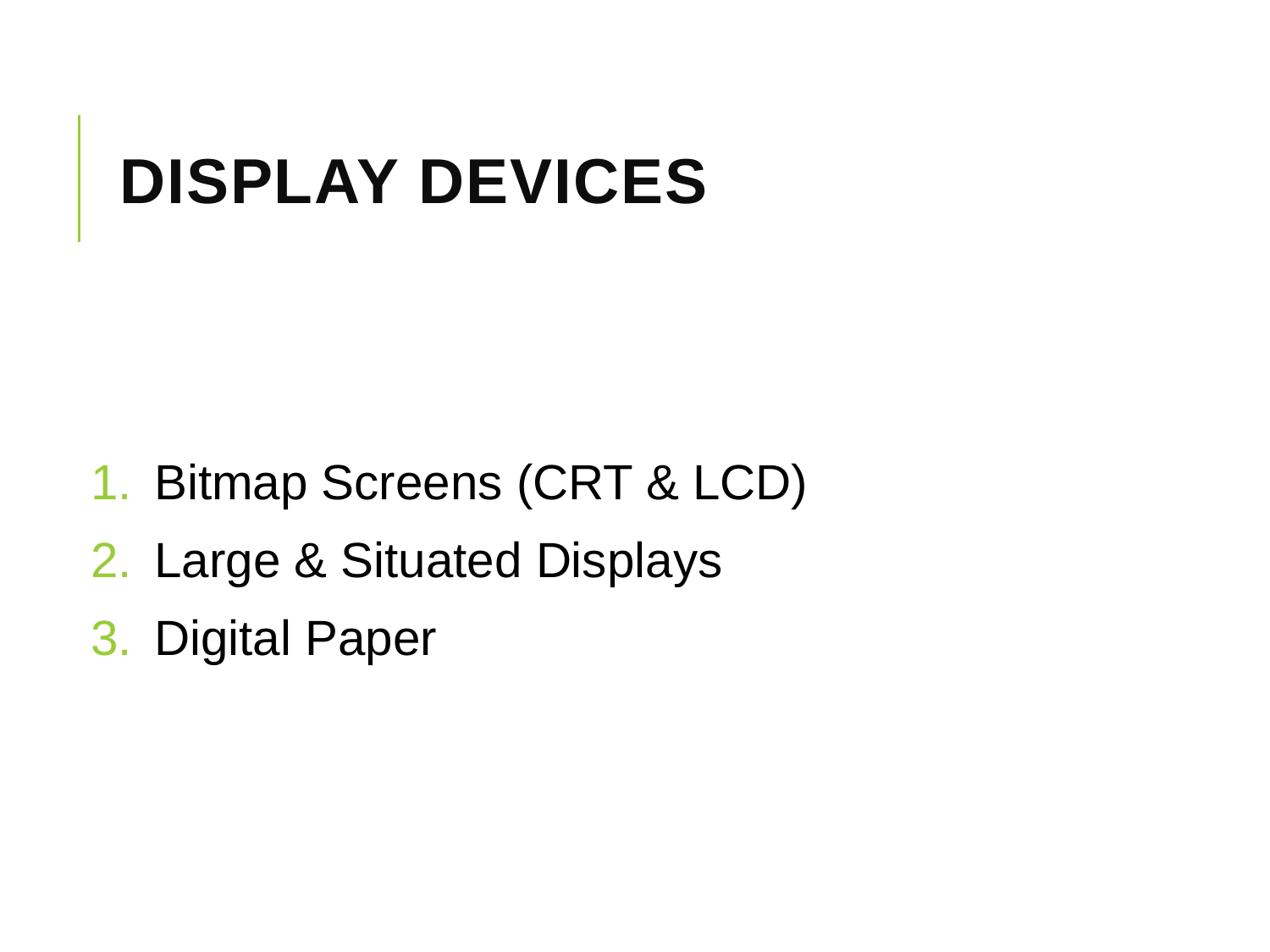

# Display Devices

Bitmap Screens (CRT & LCD)
Large & Situated Displays
Digital Paper